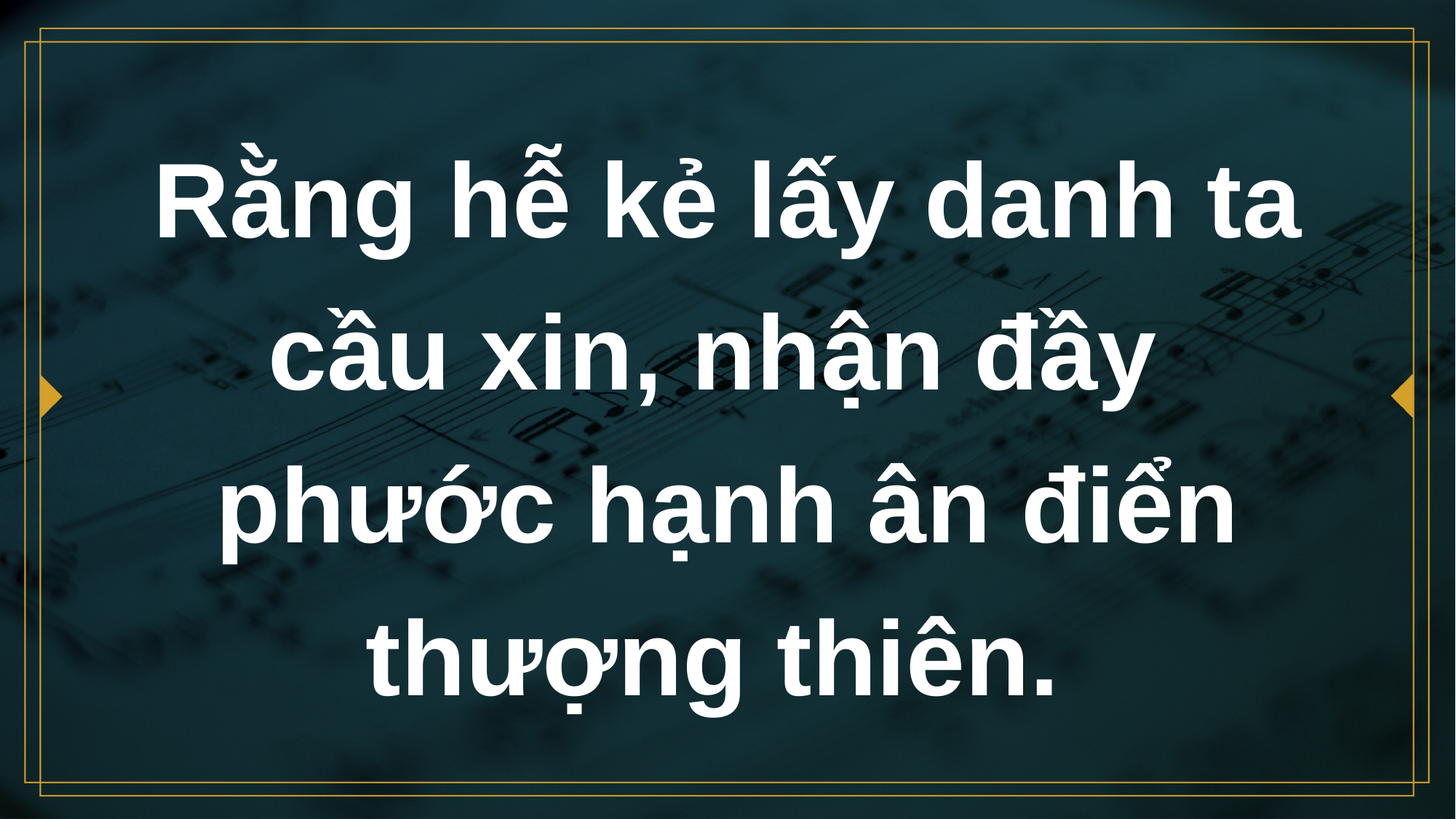

# Rằng hễ kẻ lấy danh ta cầu xin, nhận đầy phước hạnh ân điển thượng thiên.